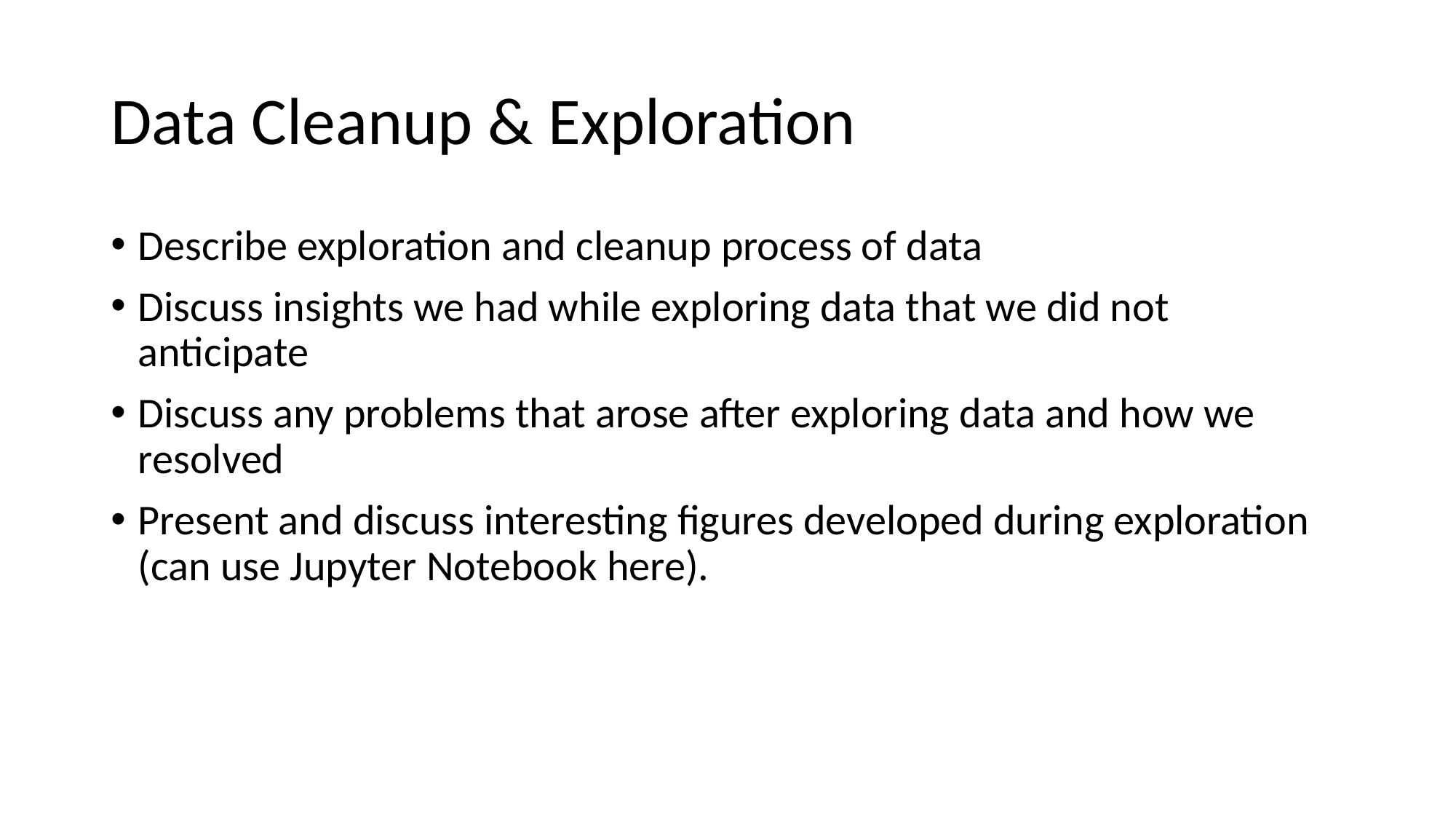

# Data Cleanup & Exploration
Describe exploration and cleanup process of data
Discuss insights we had while exploring data that we did not anticipate
Discuss any problems that arose after exploring data and how we resolved
Present and discuss interesting figures developed during exploration (can use Jupyter Notebook here).